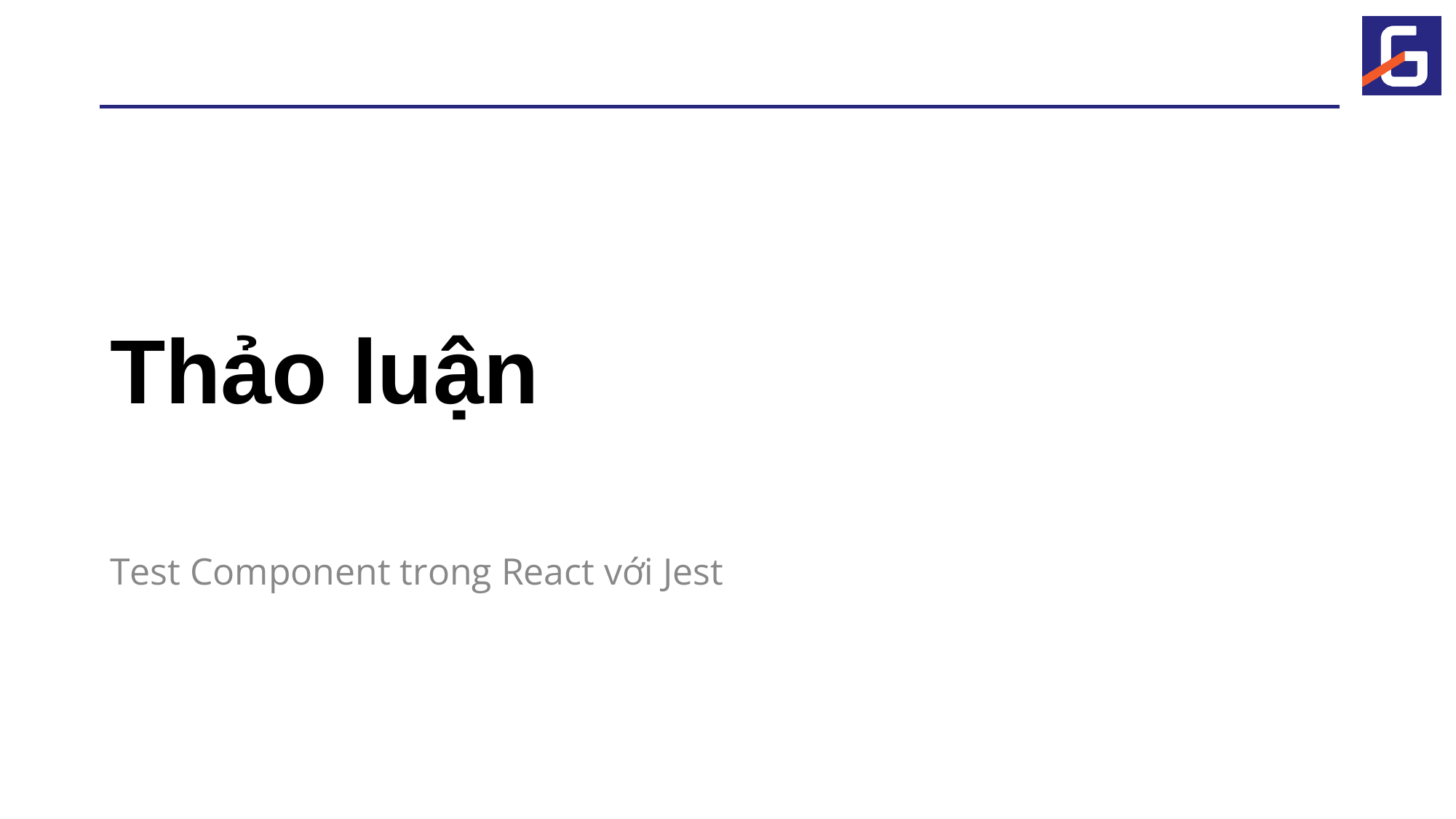

# Thảo luận
Test Component trong React với Jest